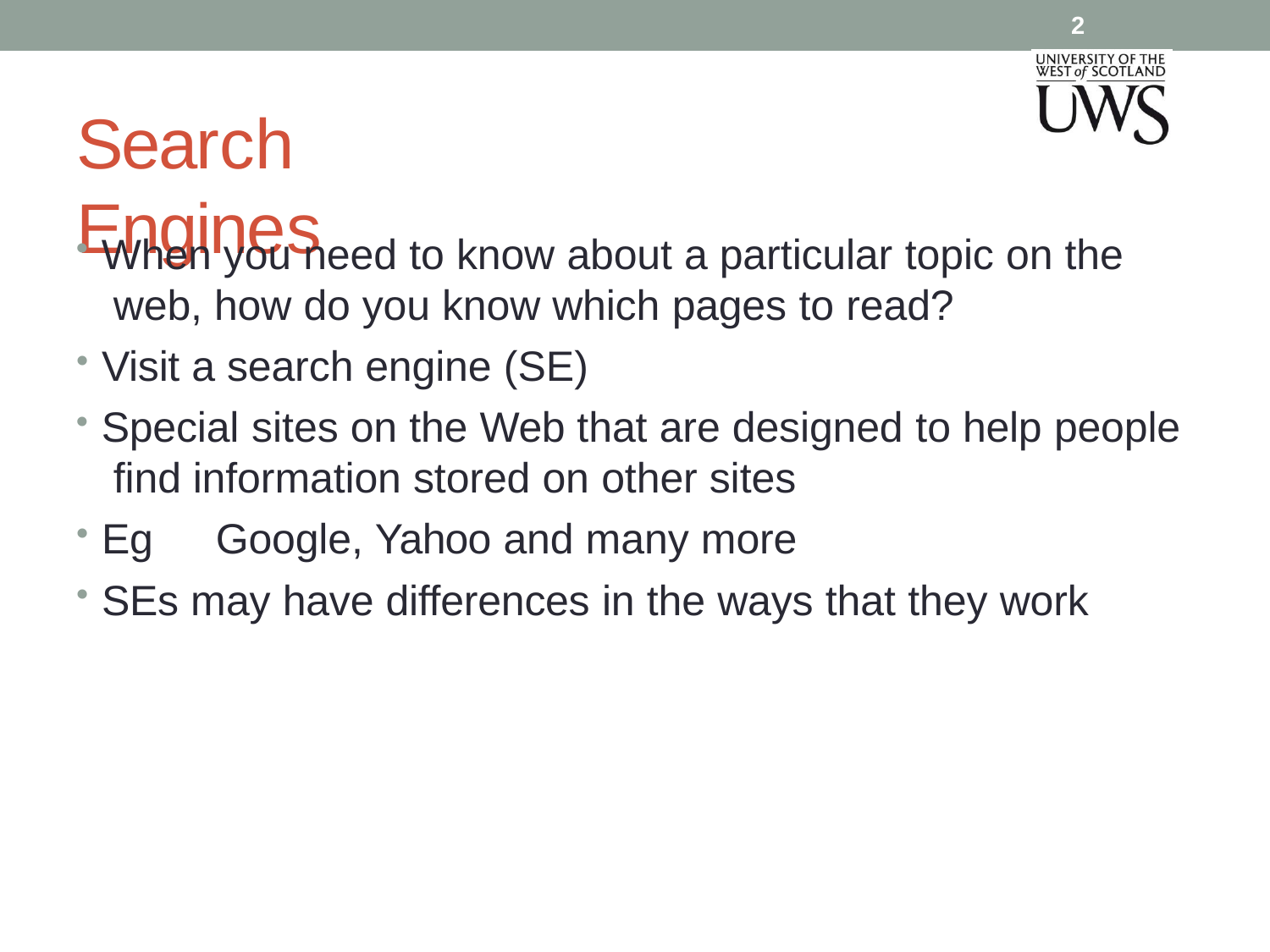

2
# Search Engines
When you need to know about a particular topic on the  web, how do you know which pages to read?
Visit a search engine (SE)
Special sites on the Web that are designed to help people  find information stored on other sites
Eg	Google, Yahoo and many more
SEs may have differences in the ways that they work